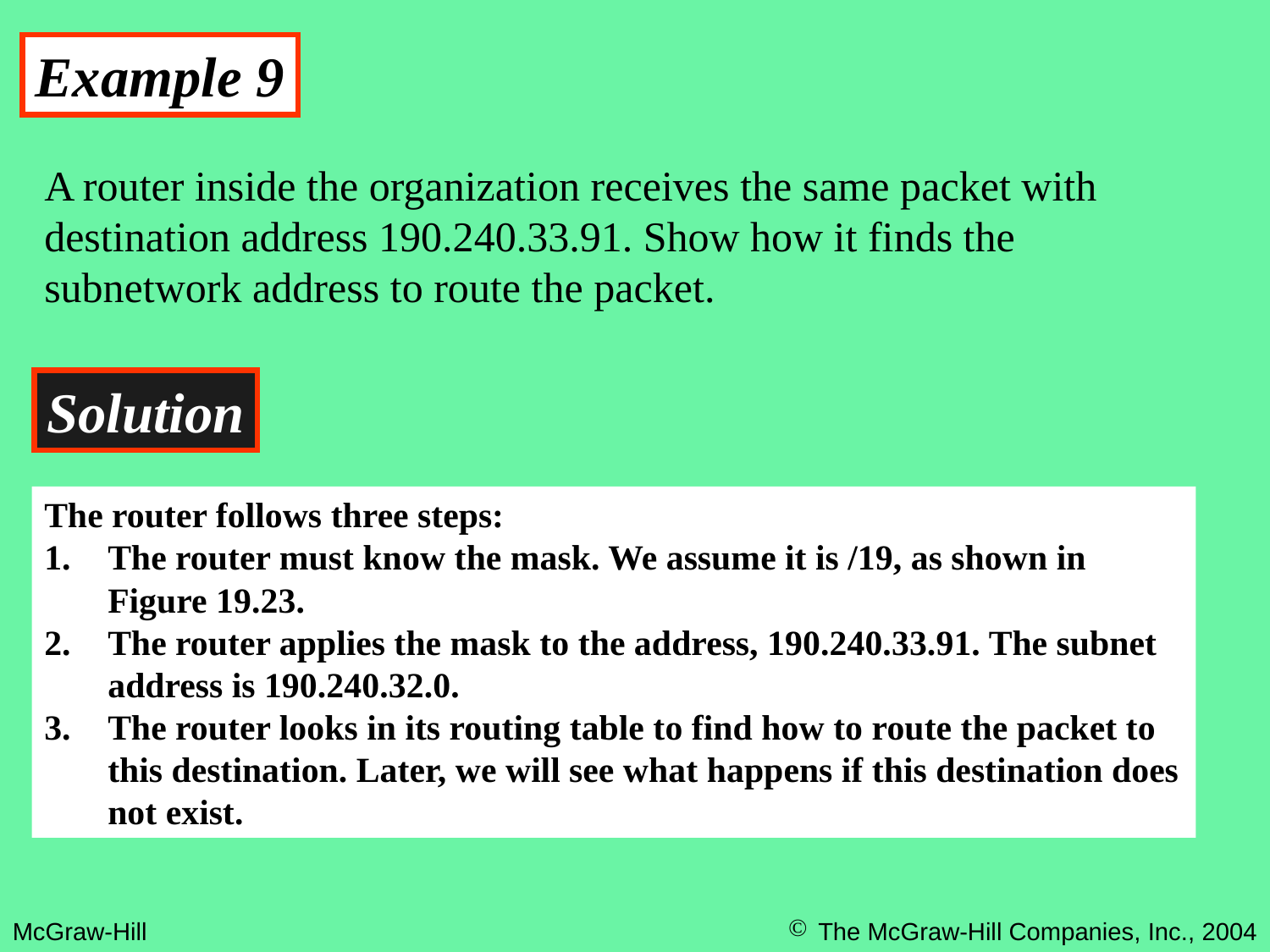

Example 9
A router inside the organization receives the same packet with destination address 190.240.33.91. Show how it finds the subnetwork address to route the packet.
Solution
The router follows three steps:
The router must know the mask. We assume it is /19, as shown in Figure 19.23.
The router applies the mask to the address, 190.240.33.91. The subnet address is 190.240.32.0.
The router looks in its routing table to find how to route the packet to this destination. Later, we will see what happens if this destination does not exist.